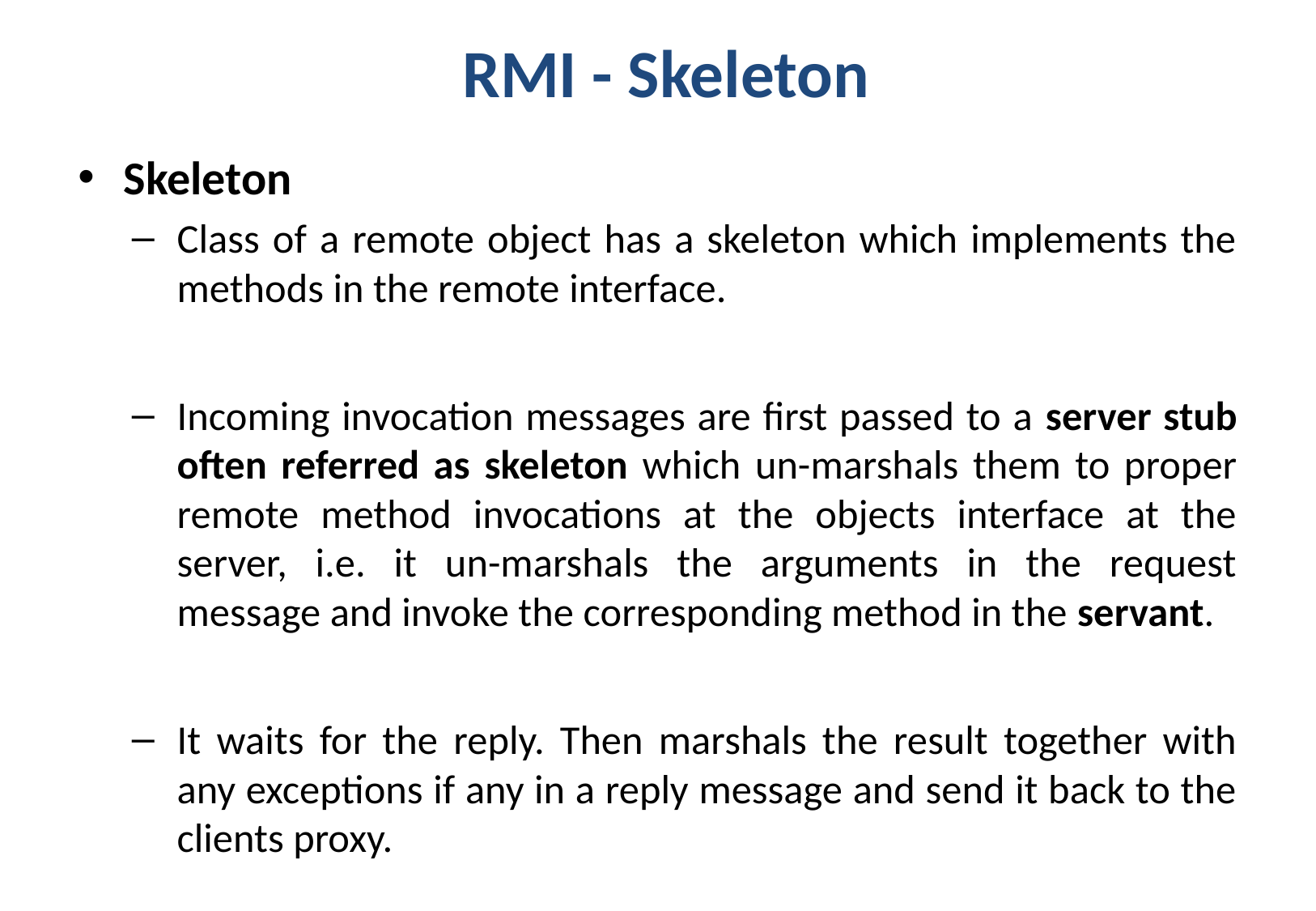

# RMI - Skeleton
Skeleton
Class of a remote object has a skeleton which implements the methods in the remote interface.

Incoming invocation messages are first passed to a server stub often referred as skeleton which un-marshals them to proper remote method invocations at the objects interface at the server, i.e. it un-marshals the arguments in the request message and invoke the corresponding method in the servant.

It waits for the reply. Then marshals the result together with any exceptions if any in a reply message and send it back to the clients proxy.